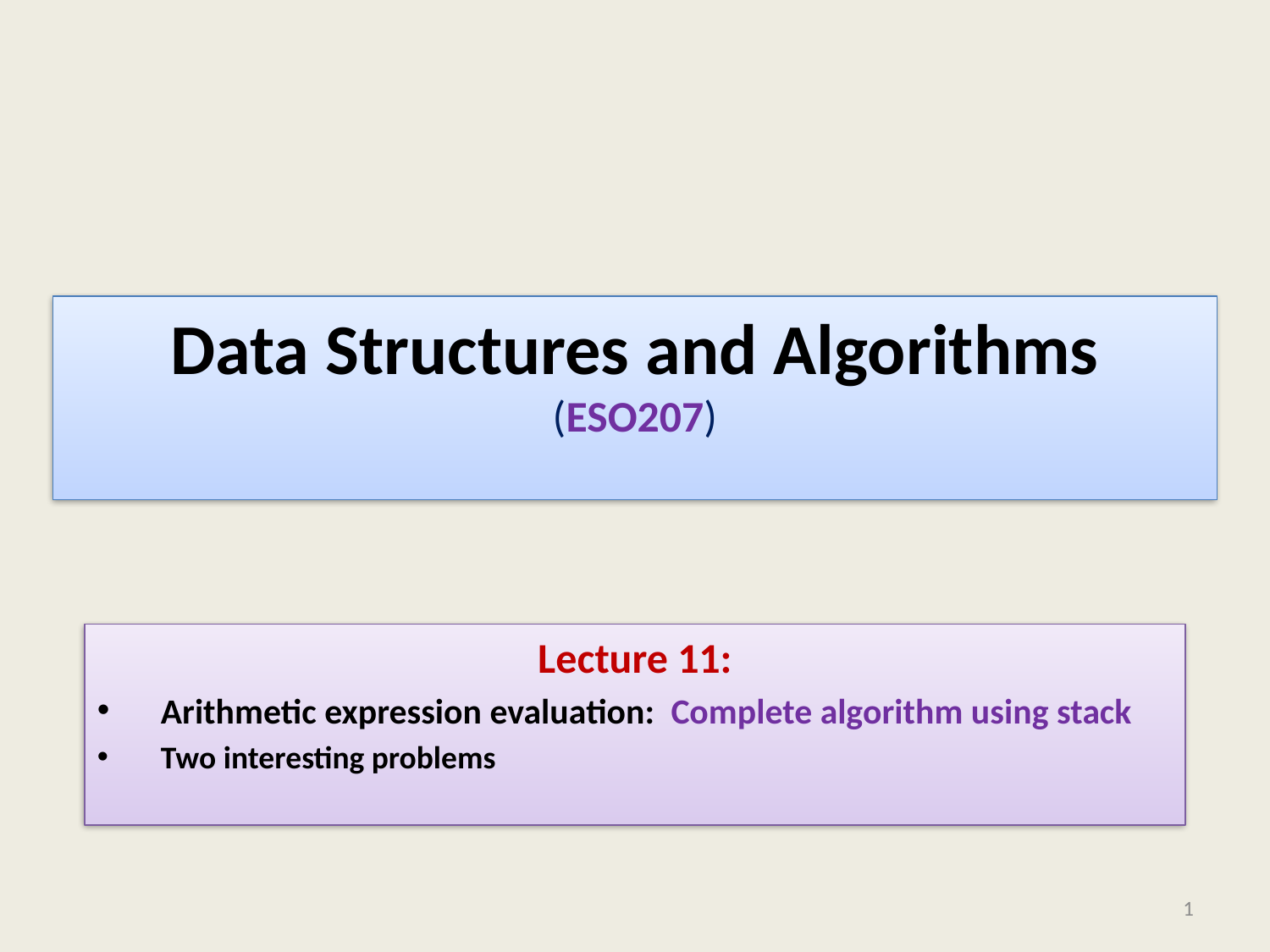

# Data Structures and Algorithms (ESO207)
Lecture 11:
Arithmetic expression evaluation:  Complete algorithm using stack
Two interesting problems
1